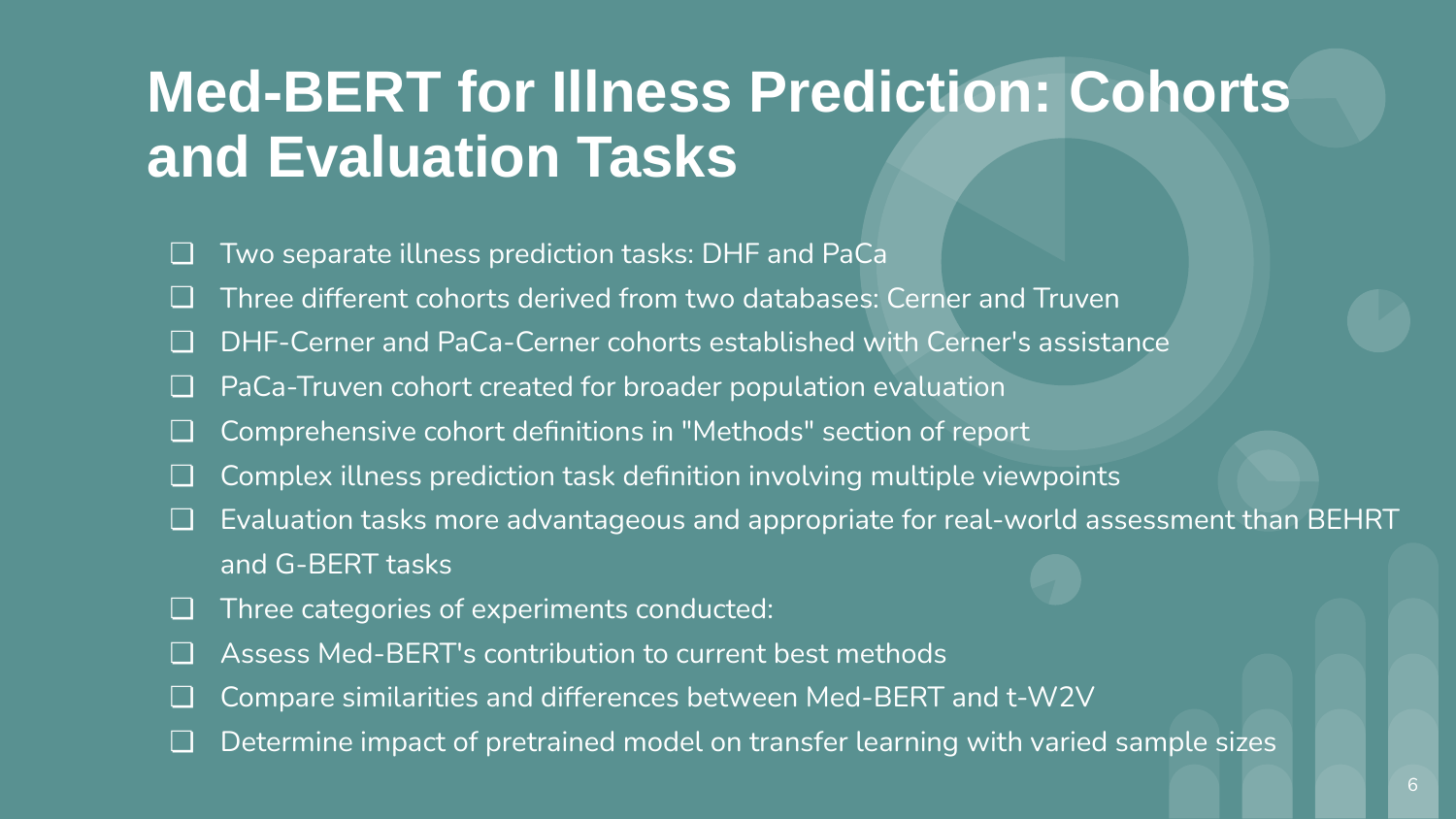

Med-BERT for Illness Prediction: Cohorts and Evaluation Tasks
Two separate illness prediction tasks: DHF and PaCa
Three different cohorts derived from two databases: Cerner and Truven
DHF-Cerner and PaCa-Cerner cohorts established with Cerner's assistance
PaCa-Truven cohort created for broader population evaluation
Comprehensive cohort definitions in "Methods" section of report
Complex illness prediction task definition involving multiple viewpoints
Evaluation tasks more advantageous and appropriate for real-world assessment than BEHRT and G-BERT tasks
Three categories of experiments conducted:
Assess Med-BERT's contribution to current best methods
Compare similarities and differences between Med-BERT and t-W2V
Determine impact of pretrained model on transfer learning with varied sample sizes

6